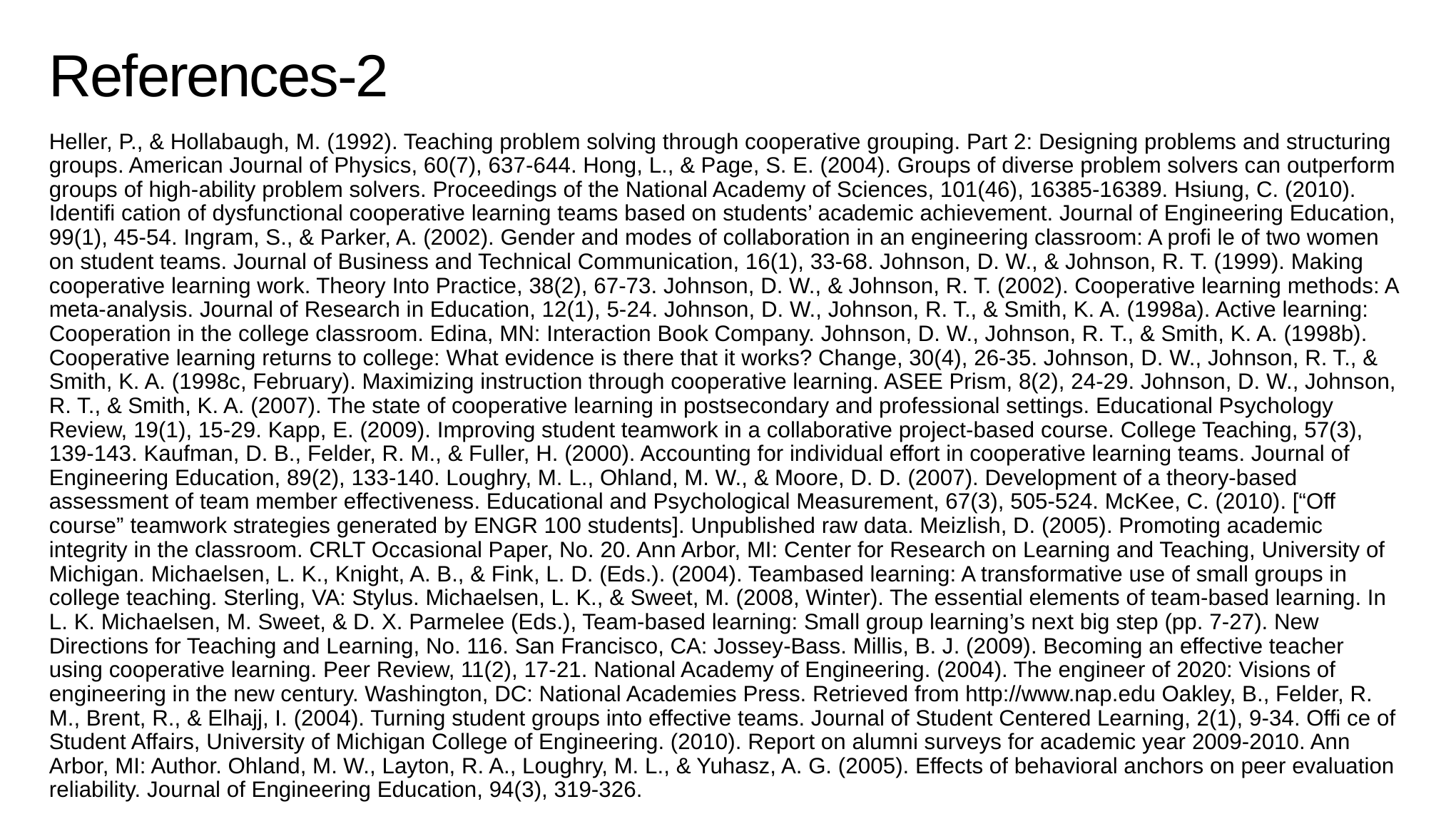

# References-2
Heller, P., & Hollabaugh, M. (1992). Teaching problem solving through cooperative grouping. Part 2: Designing problems and structuring groups. American Journal of Physics, 60(7), 637-644. Hong, L., & Page, S. E. (2004). Groups of diverse problem solvers can outperform groups of high-ability problem solvers. Proceedings of the National Academy of Sciences, 101(46), 16385-16389. Hsiung, C. (2010). Identifi cation of dysfunctional cooperative learning teams based on students’ academic achievement. Journal of Engineering Education, 99(1), 45-54. Ingram, S., & Parker, A. (2002). Gender and modes of collaboration in an engineering classroom: A profi le of two women on student teams. Journal of Business and Technical Communication, 16(1), 33-68. Johnson, D. W., & Johnson, R. T. (1999). Making cooperative learning work. Theory Into Practice, 38(2), 67-73. Johnson, D. W., & Johnson, R. T. (2002). Cooperative learning methods: A meta-analysis. Journal of Research in Education, 12(1), 5-24. Johnson, D. W., Johnson, R. T., & Smith, K. A. (1998a). Active learning: Cooperation in the college classroom. Edina, MN: Interaction Book Company. Johnson, D. W., Johnson, R. T., & Smith, K. A. (1998b). Cooperative learning returns to college: What evidence is there that it works? Change, 30(4), 26-35. Johnson, D. W., Johnson, R. T., & Smith, K. A. (1998c, February). Maximizing instruction through cooperative learning. ASEE Prism, 8(2), 24-29. Johnson, D. W., Johnson, R. T., & Smith, K. A. (2007). The state of cooperative learning in postsecondary and professional settings. Educational Psychology Review, 19(1), 15-29. Kapp, E. (2009). Improving student teamwork in a collaborative project-based course. College Teaching, 57(3), 139-143. Kaufman, D. B., Felder, R. M., & Fuller, H. (2000). Accounting for individual effort in cooperative learning teams. Journal of Engineering Education, 89(2), 133-140. Loughry, M. L., Ohland, M. W., & Moore, D. D. (2007). Development of a theory-based assessment of team member effectiveness. Educational and Psychological Measurement, 67(3), 505-524. McKee, C. (2010). [“Off course” teamwork strategies generated by ENGR 100 students]. Unpublished raw data. Meizlish, D. (2005). Promoting academic integrity in the classroom. CRLT Occasional Paper, No. 20. Ann Arbor, MI: Center for Research on Learning and Teaching, University of Michigan. Michaelsen, L. K., Knight, A. B., & Fink, L. D. (Eds.). (2004). Teambased learning: A transformative use of small groups in college teaching. Sterling, VA: Stylus. Michaelsen, L. K., & Sweet, M. (2008, Winter). The essential elements of team-based learning. In L. K. Michaelsen, M. Sweet, & D. X. Parmelee (Eds.), Team-based learning: Small group learning’s next big step (pp. 7-27). New Directions for Teaching and Learning, No. 116. San Francisco, CA: Jossey-Bass. Millis, B. J. (2009). Becoming an effective teacher using cooperative learning. Peer Review, 11(2), 17-21. National Academy of Engineering. (2004). The engineer of 2020: Visions of engineering in the new century. Washington, DC: National Academies Press. Retrieved from http://www.nap.edu Oakley, B., Felder, R. M., Brent, R., & Elhajj, I. (2004). Turning student groups into effective teams. Journal of Student Centered Learning, 2(1), 9-34. Offi ce of Student Affairs, University of Michigan College of Engineering. (2010). Report on alumni surveys for academic year 2009-2010. Ann Arbor, MI: Author. Ohland, M. W., Layton, R. A., Loughry, M. L., & Yuhasz, A. G. (2005). Effects of behavioral anchors on peer evaluation reliability. Journal of Engineering Education, 94(3), 319-326.